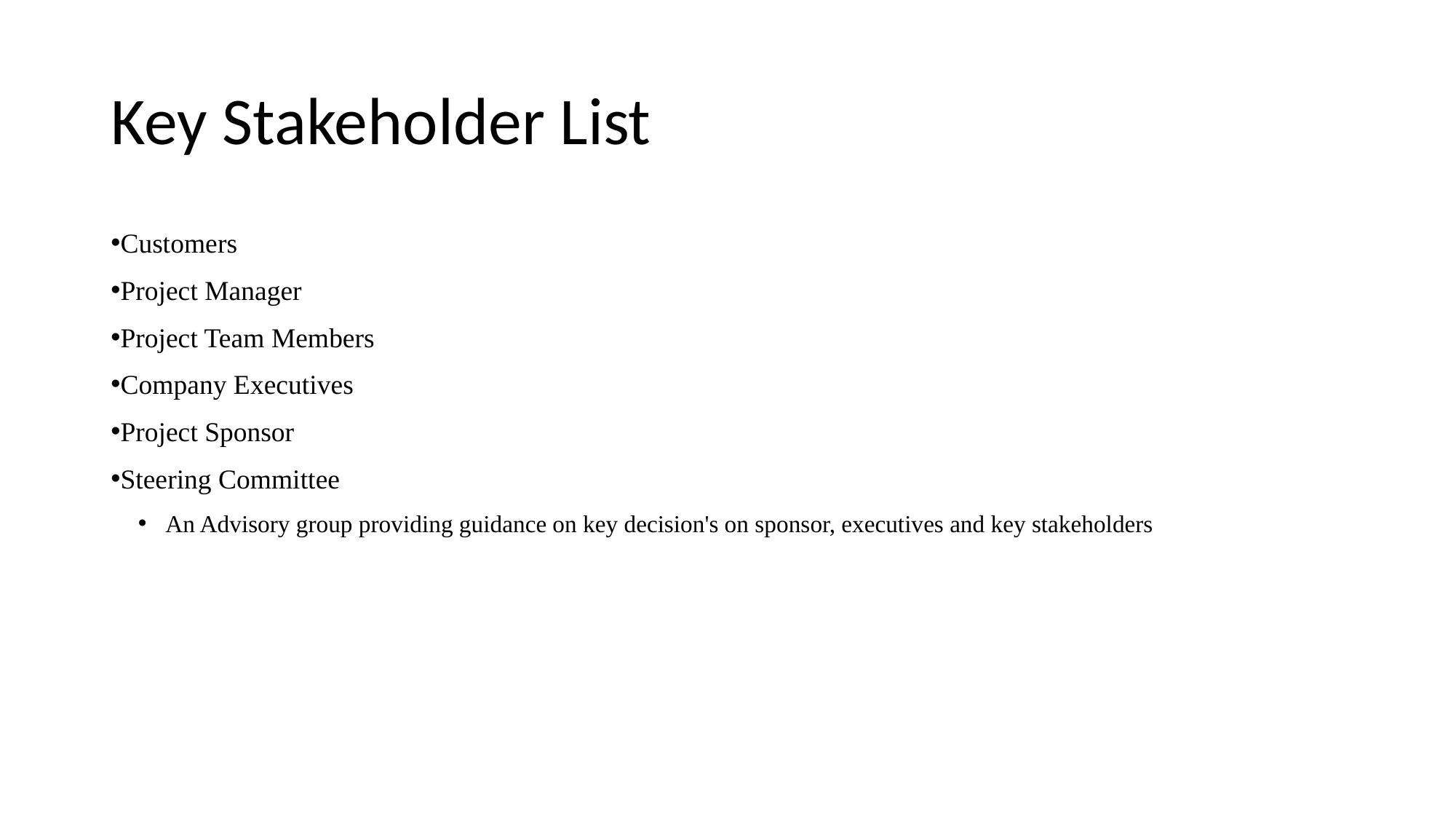

# Key Stakeholder List
Customers
Project Manager
Project Team Members
Company Executives
Project Sponsor
Steering Committee
An Advisory group providing guidance on key decision's on sponsor, executives and key stakeholders